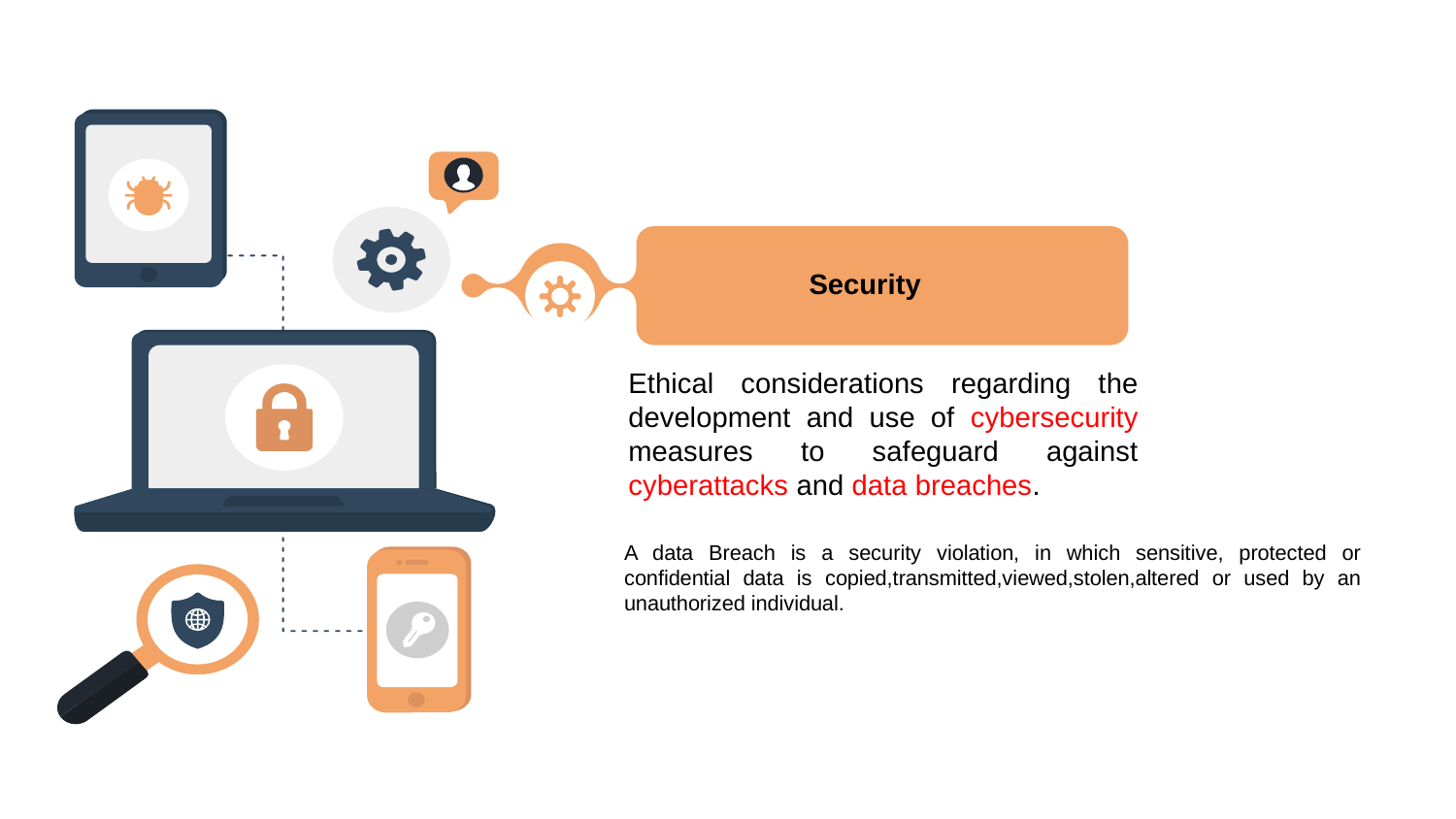

Security

Ethical considerations regarding the development and use of cybersecurity measures to safeguard against cyberattacks and data breaches.
A data Breach is a security violation, in which sensitive, protected or confidential data is copied,transmitted,viewed,stolen,altered or used by an unauthorized individual.